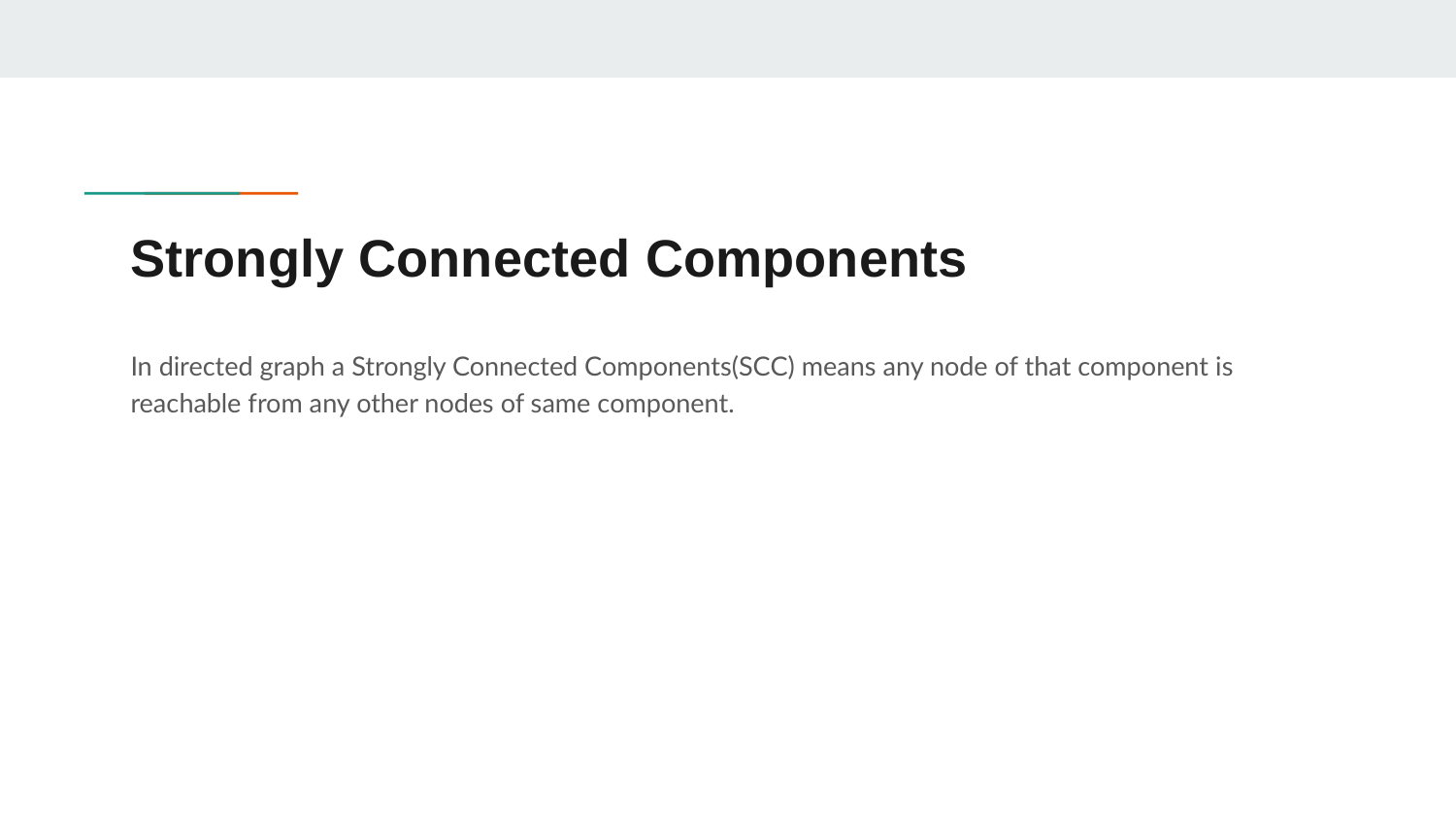

# Strongly Connected Components
In directed graph a Strongly Connected Components(SCC) means any node of that component is reachable from any other nodes of same component.